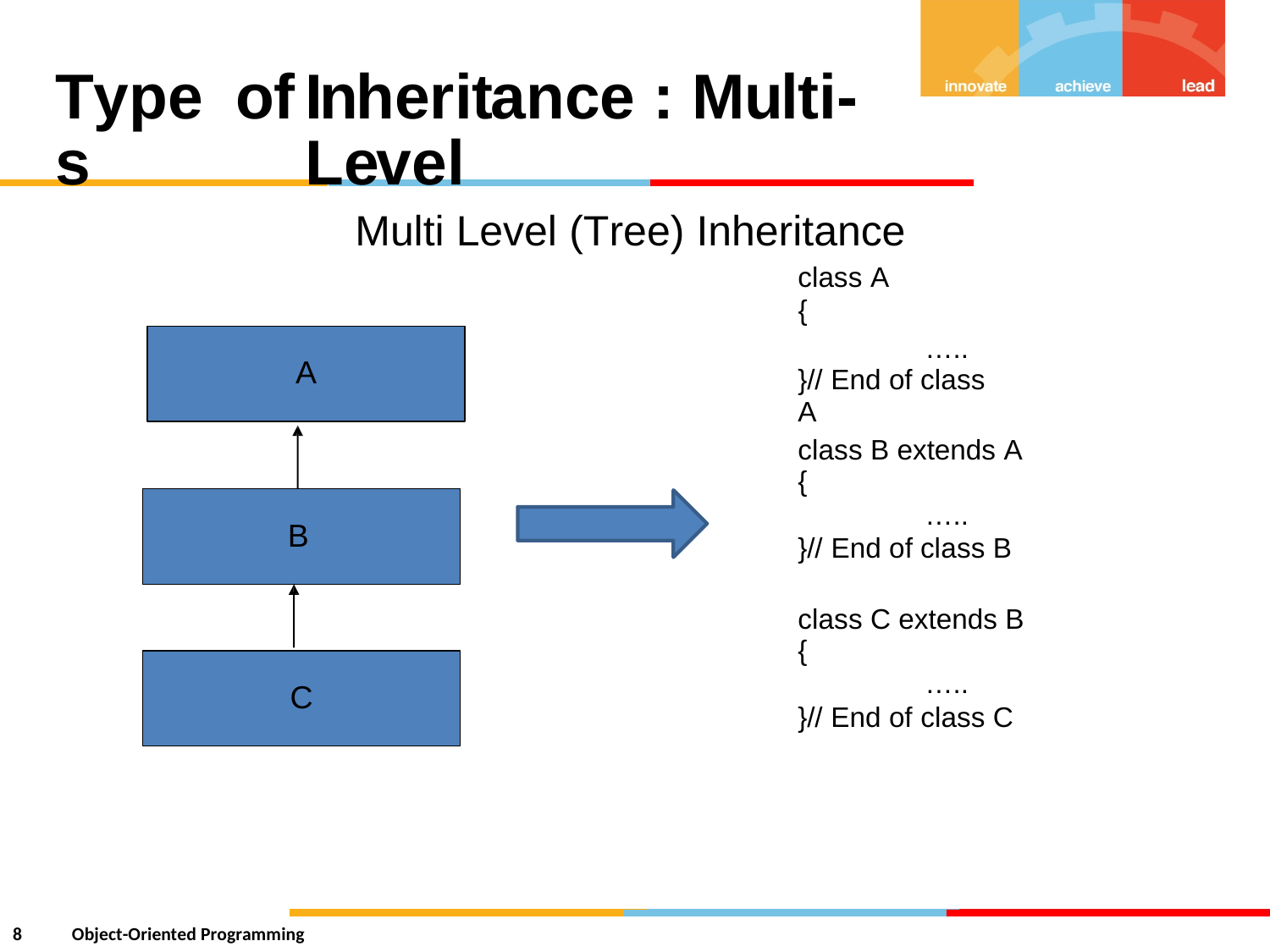

Types
of
Inheritance : Multi-Level

Multi
Level
(Tree)
Inheritance
class A
{

A
…..
}// End of class A

class B extends A
{
…..
}// End of class B

B

class C extends B
{
…..
}// End of class C

C

8
Object-Oriented Programming